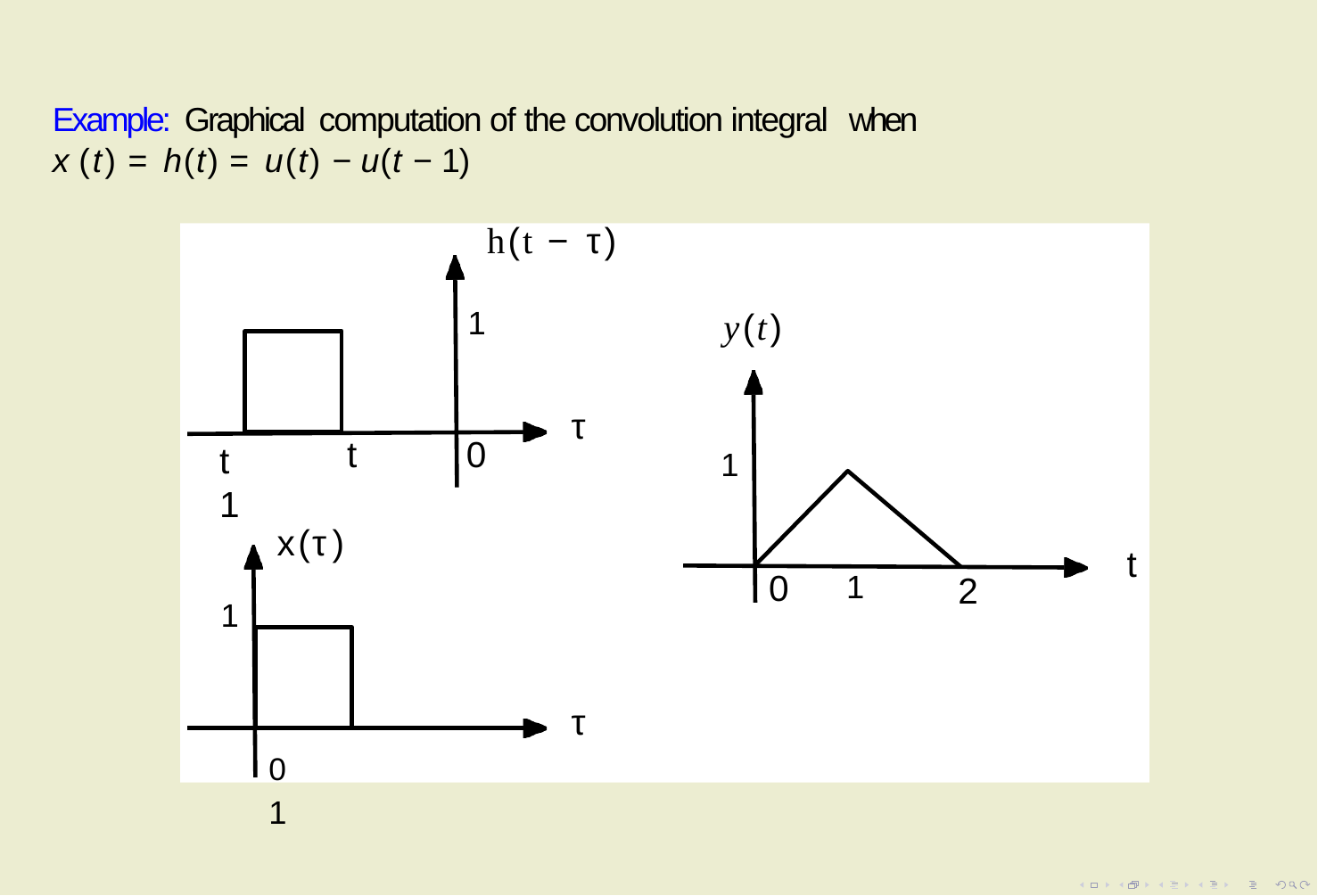

# Example:  Graphical  computation of the convolution integral  when
x (t) = h(t) = u(t) − u(t − 1)
h(t − τ)

1
y(t)

τ

t
0

t	1
1

x(τ)
t

0
1
2

1

τ

0	1